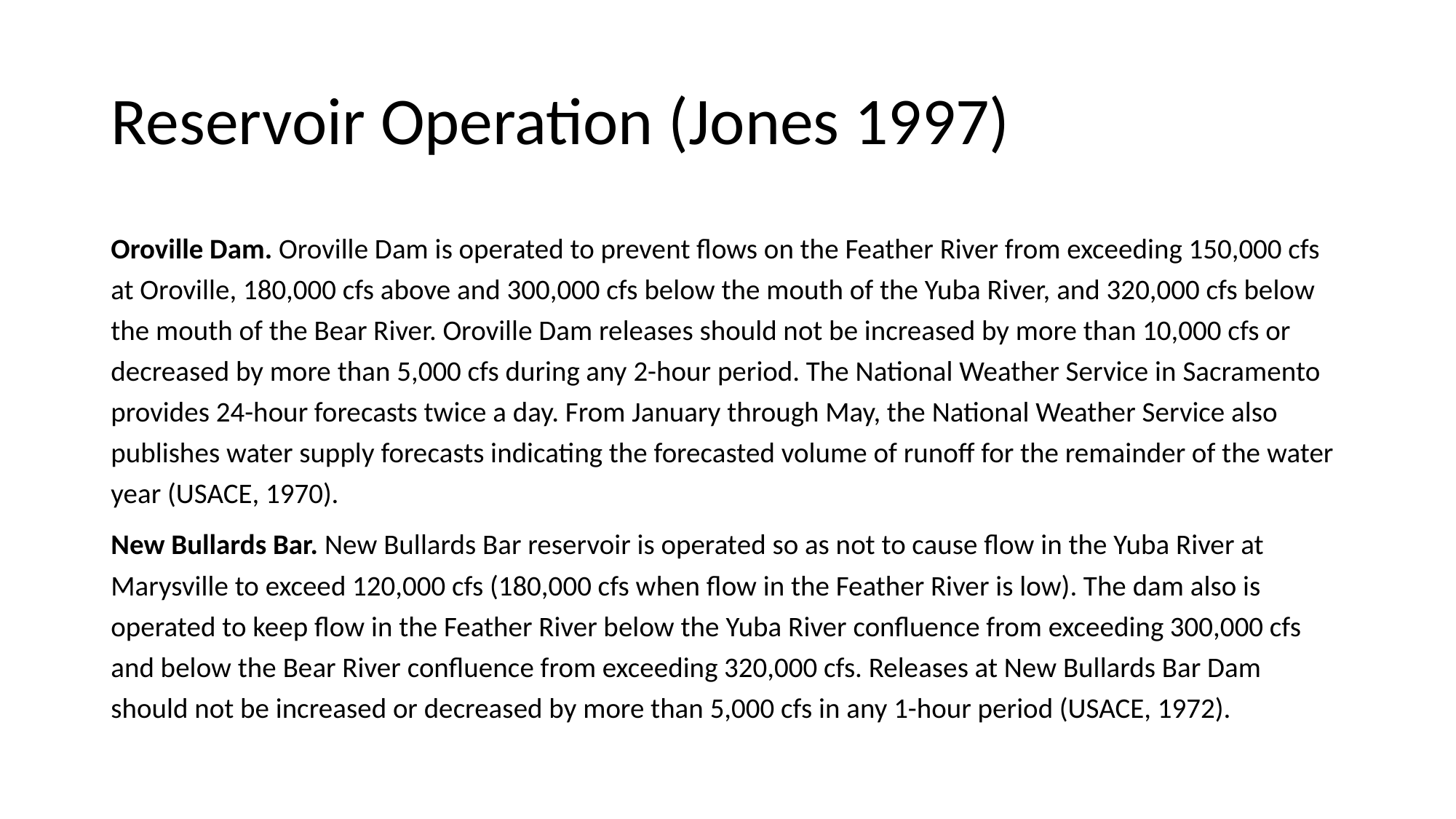

# Reservoir Operation (Jones 1997)
Oroville Dam. Oroville Dam is operated to prevent flows on the Feather River from exceeding 150,000 cfs at Oroville, 180,000 cfs above and 300,000 cfs below the mouth of the Yuba River, and 320,000 cfs below the mouth of the Bear River. Oroville Dam releases should not be increased by more than 10,000 cfs or decreased by more than 5,000 cfs during any 2-hour period. The National Weather Service in Sacramento provides 24-hour forecasts twice a day. From January through May, the National Weather Service also publishes water supply forecasts indicating the forecasted volume of runoff for the remainder of the water year (USACE, 1970).
New Bullards Bar. New Bullards Bar reservoir is operated so as not to cause flow in the Yuba River at Marysville to exceed 120,000 cfs (180,000 cfs when flow in the Feather River is low). The dam also is operated to keep flow in the Feather River below the Yuba River confluence from exceeding 300,000 cfs and below the Bear River confluence from exceeding 320,000 cfs. Releases at New Bullards Bar Dam should not be increased or decreased by more than 5,000 cfs in any 1-hour period (USACE, 1972).